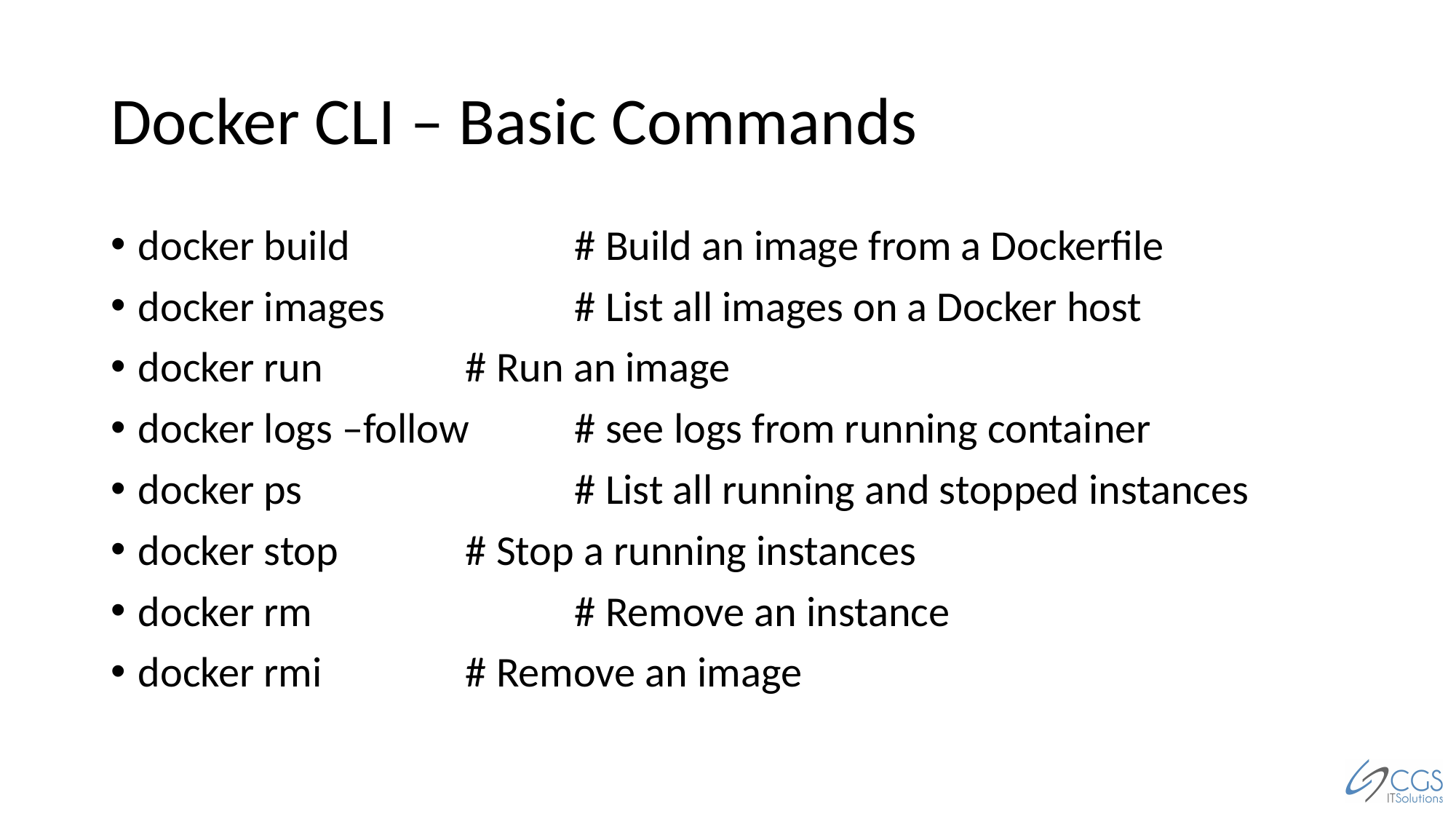

# Docker CLI – Basic Commands
docker build 		# Build an image from a Dockerfile
docker images 		# List all images on a Docker host
docker run 		# Run an image
docker logs –follow    	# see logs from running container
docker ps 			# List all running and stopped instances
docker stop 		# Stop a running instances
docker rm 			# Remove an instance
docker rmi 		# Remove an image